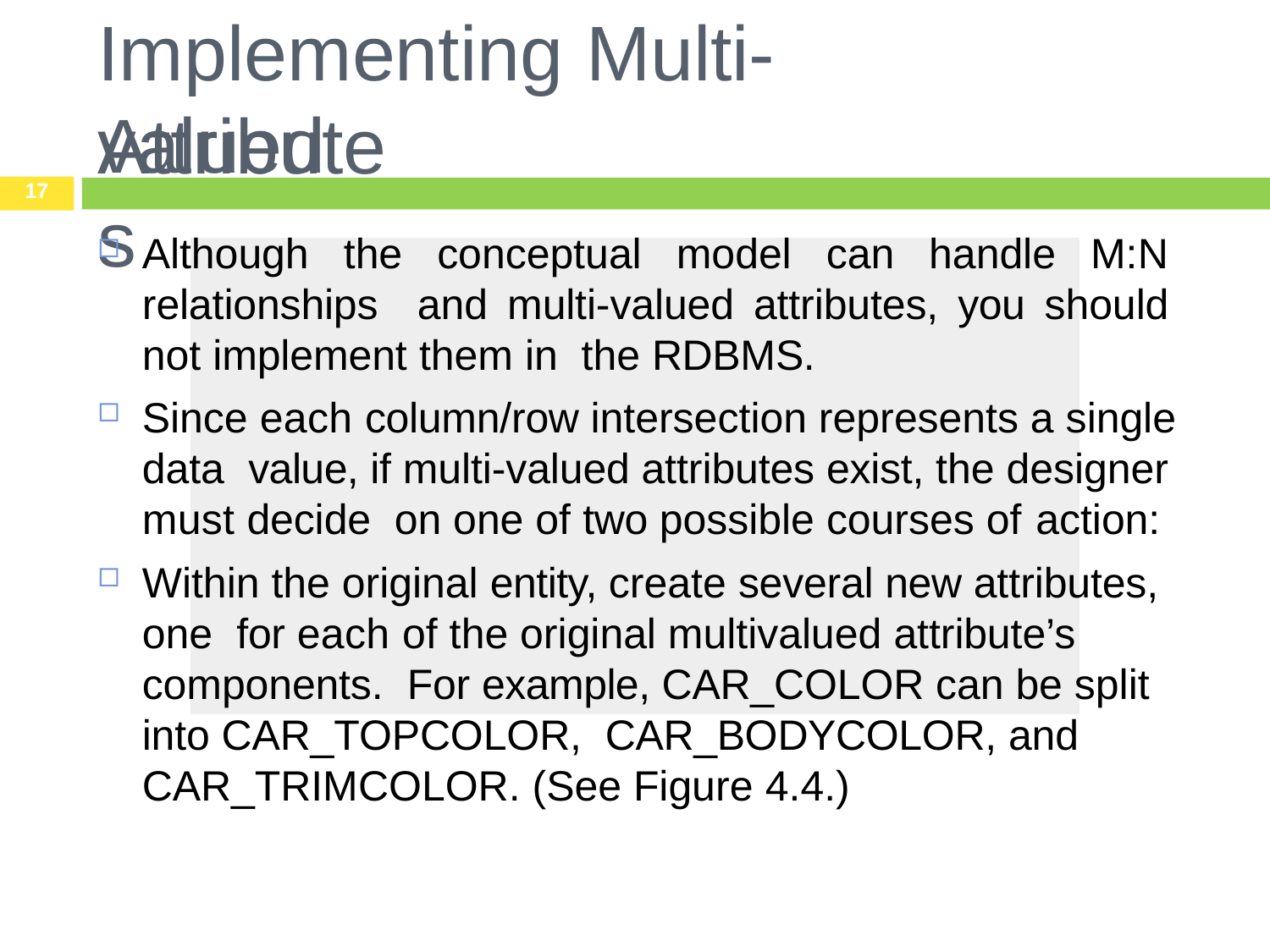

# Implementing Multi-valued
Attributes
17

Although the conceptual model can handle M:N relationships  and multi-valued attributes, you should not implement them in  the RDBMS.
Since each column/row intersection represents a single data  value, if multi-valued attributes exist, the designer must decide  on one of two possible courses of action:
Within the original entity, create several new attributes, one  for each of the original multivalued attribute’s components.  For example, CAR_COLOR can be split into CAR_TOPCOLOR,  CAR_BODYCOLOR, and CAR_TRIMCOLOR. (See Figure 4.4.)